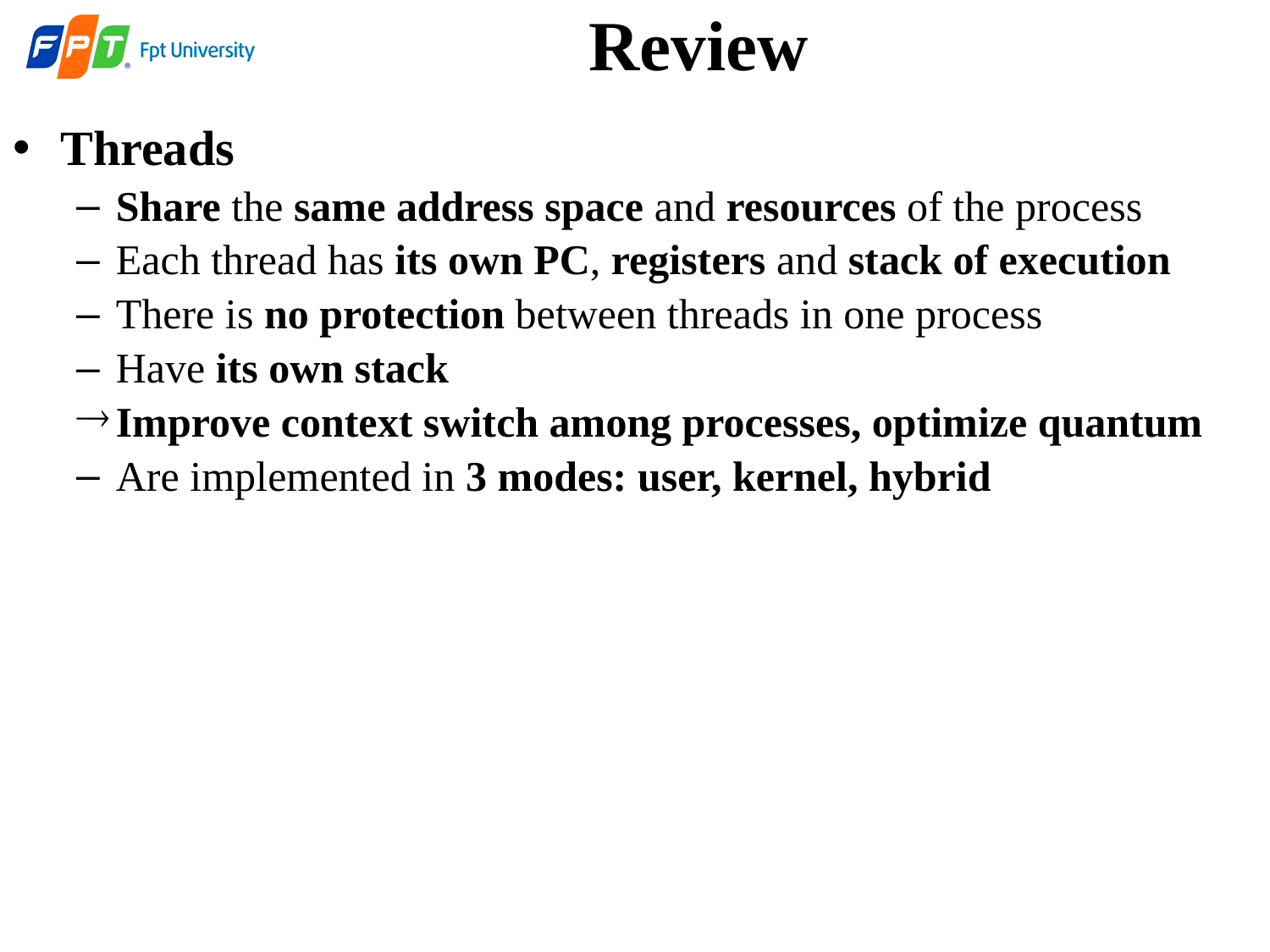

# Review
Threads
Share the same address space and resources of the process
Each thread has its own PC, registers and stack of execution
There is no protection between threads in one process
Have its own stack
Improve context switch among processes, optimize quantum
Are implemented in 3 modes: user, kernel, hybrid